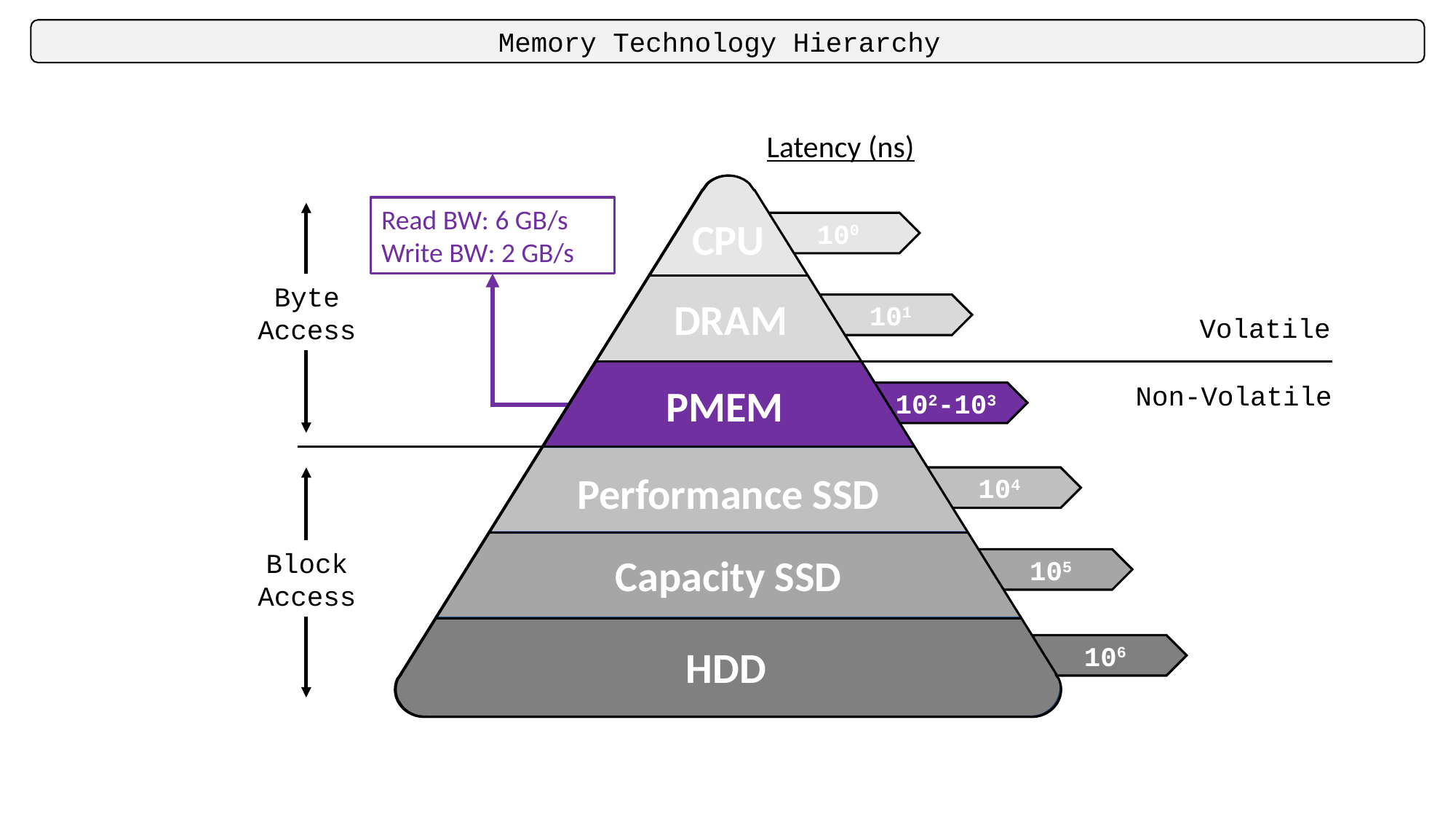

Memory Technology Hierarchy
Latency (ns)

Read BW: 6 GB/s
Write BW: 2 GB/s
CPU
100
Byte Access

DRAM
101
Volatile

Non-Volatile
PMEM
102-103

Performance SSD
104

Block Access
Capacity SSD
105

HDD
106